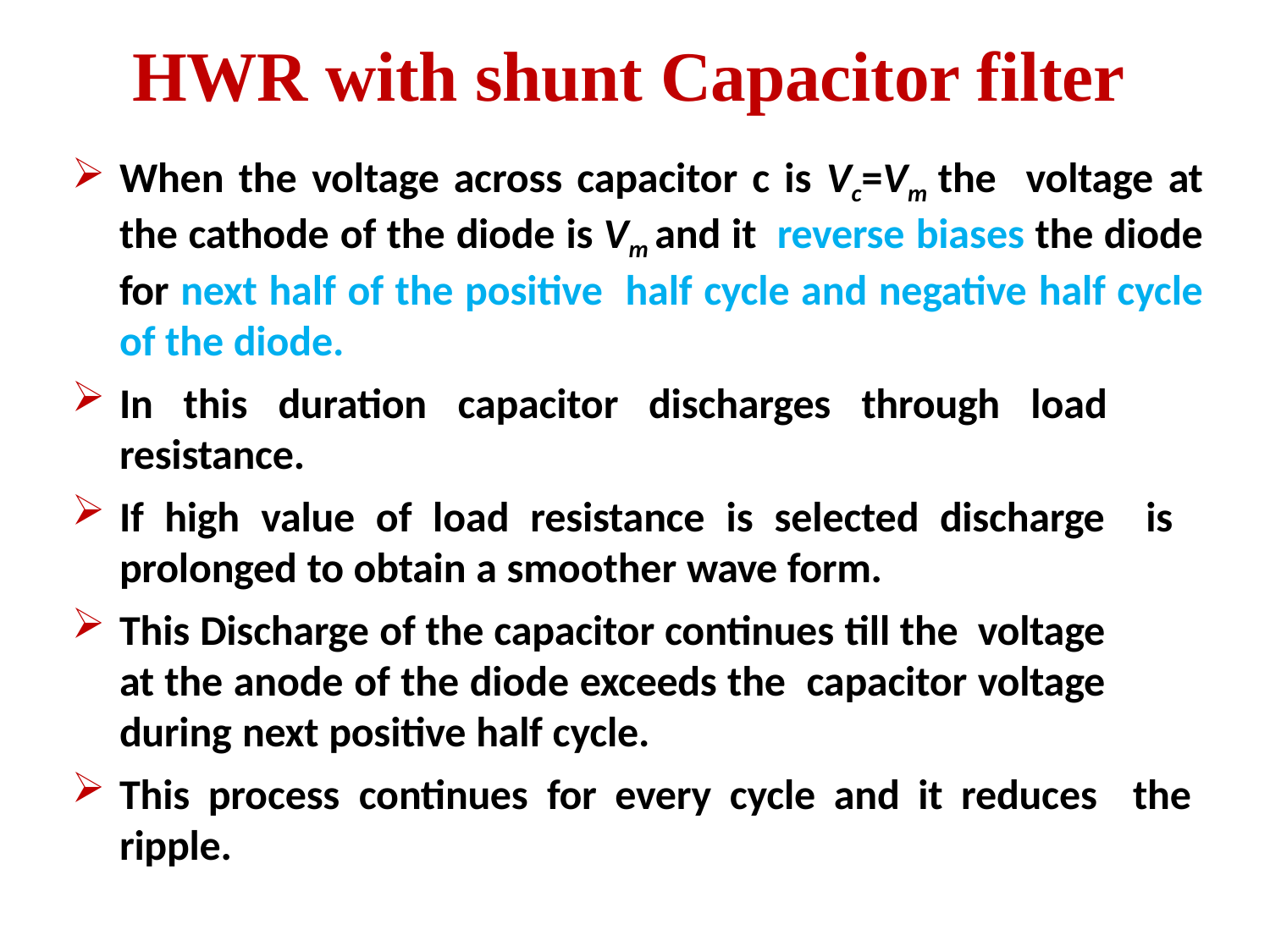

# HWR with shunt Capacitor filter
When the voltage across capacitor c is Vc=Vm the  voltage at the cathode of the diode is Vm and it  reverse biases the diode for next half of the positive  half cycle and negative half cycle of the diode.
In this duration capacitor discharges through load  resistance.
If high value of load resistance is selected discharge  is prolonged to obtain a smoother wave form.
This Discharge of the capacitor continues till the  voltage at the anode of the diode exceeds the  capacitor voltage during next positive half cycle.
This process continues for every cycle and it reduces  the ripple.